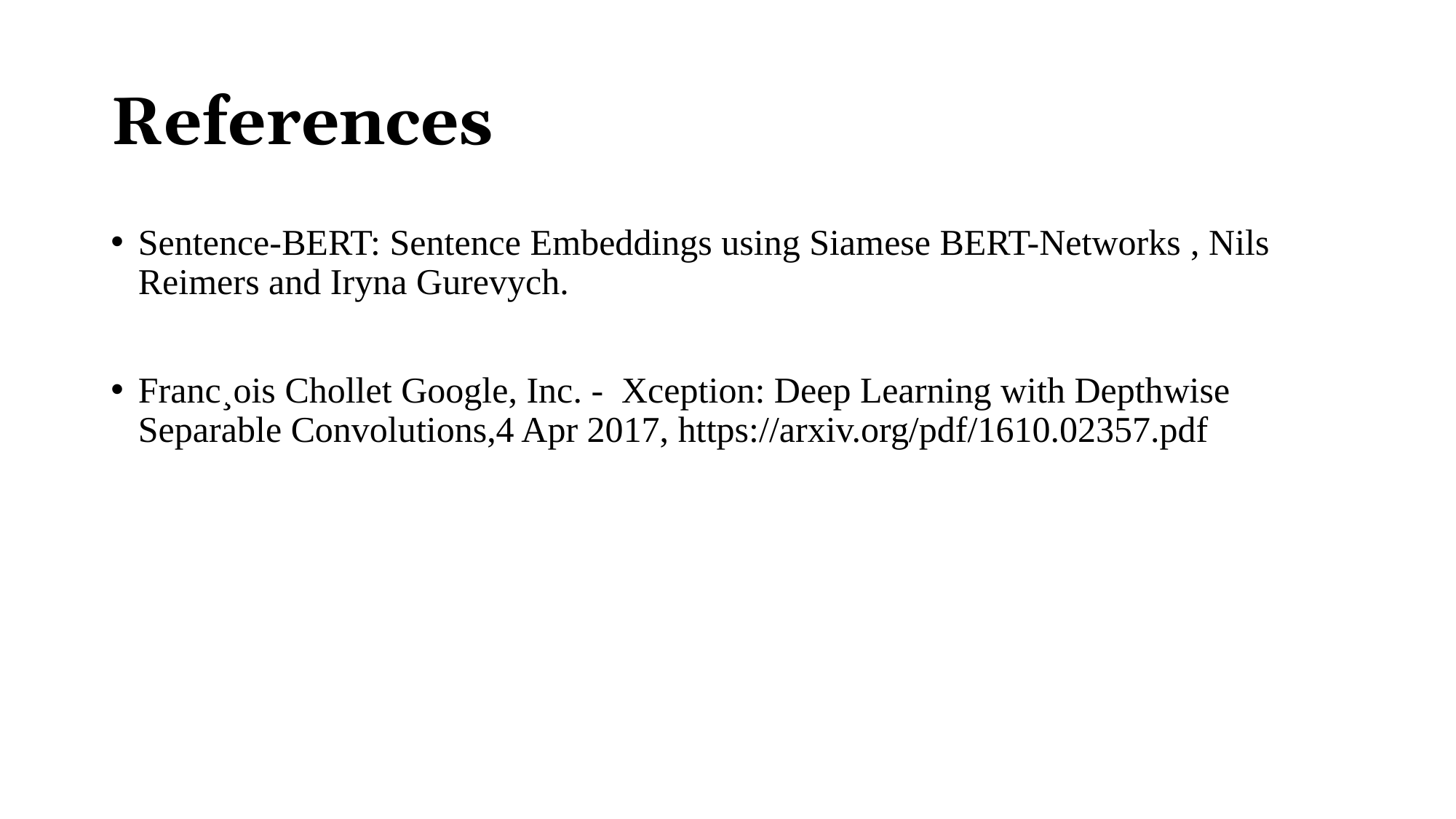

# References
Sentence-BERT: Sentence Embeddings using Siamese BERT-Networks , Nils Reimers and Iryna Gurevych.

Franc¸ois Chollet Google, Inc. -  Xception: Deep Learning with Depthwise Separable Convolutions,4 Apr 2017, https://arxiv.org/pdf/1610.02357.pdf